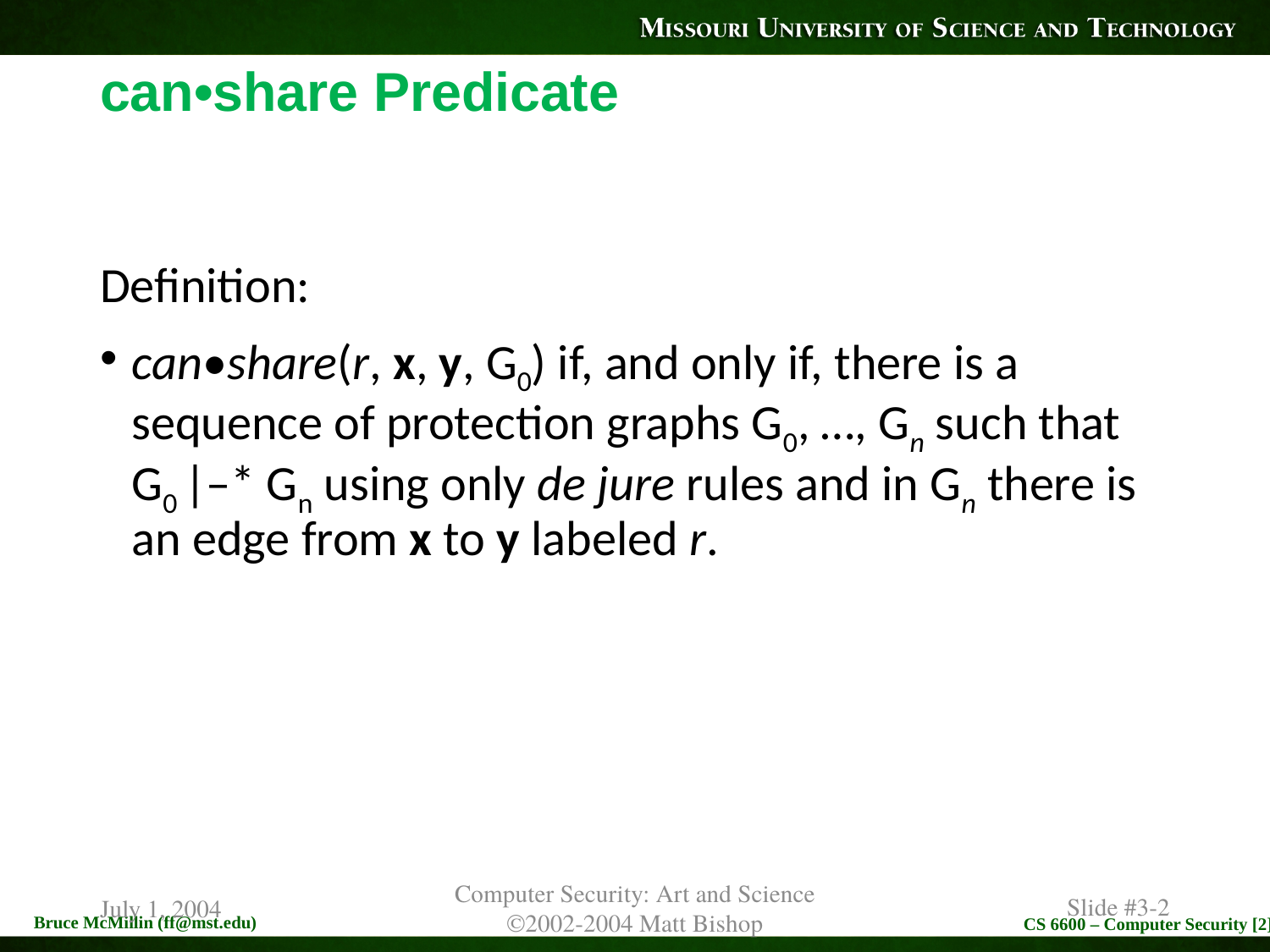

# can•share Predicate
Definition:
can•share(r, x, y, G0) if, and only if, there is a sequence of protection graphs G0, …, Gn such that G0 |–* Gn using only de jure rules and in Gn there is an edge from x to y labeled r.
July 1, 2004
Computer Security: Art and Science
©2002-2004 Matt Bishop
Slide #3-2